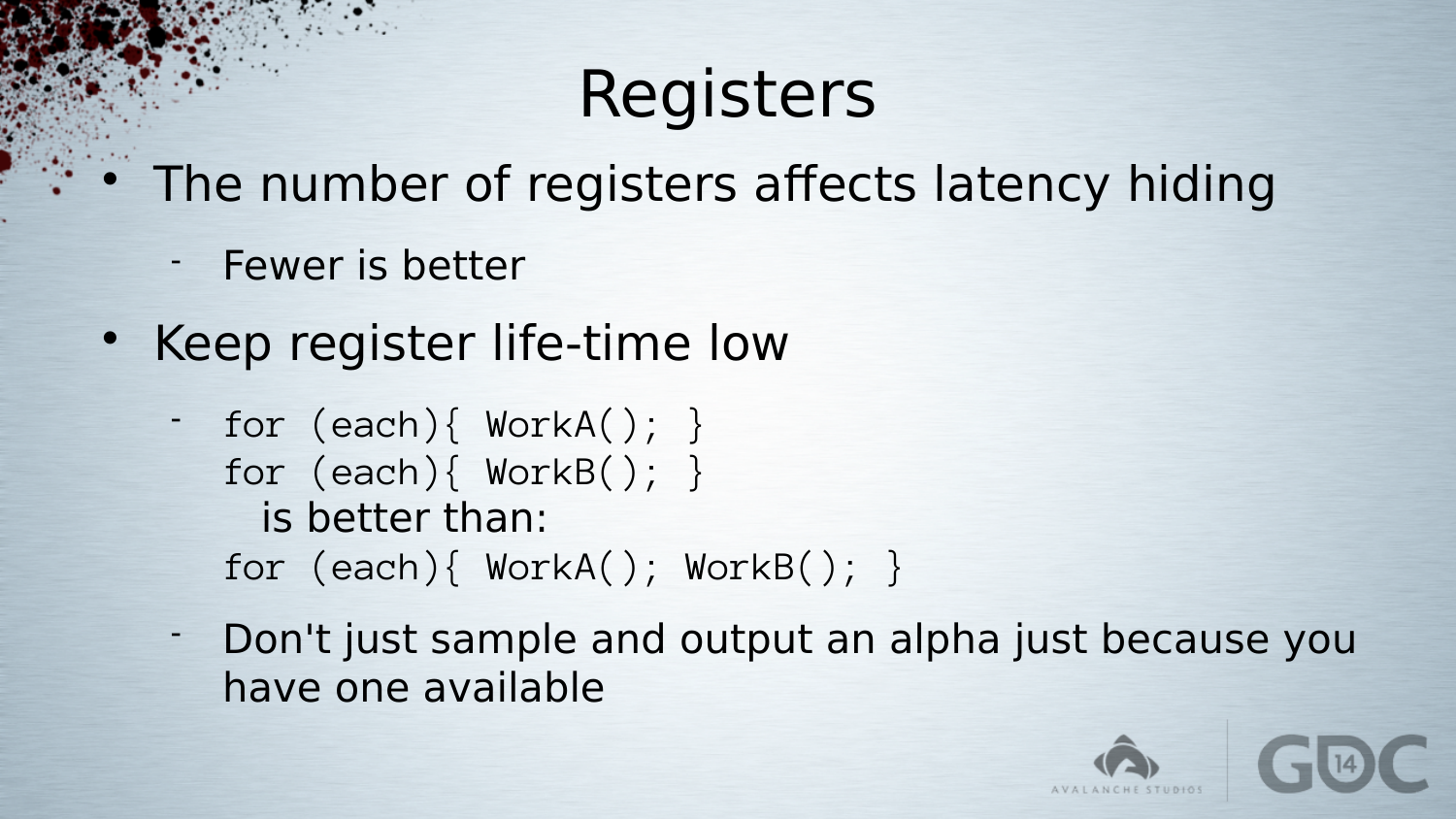

# Registers
The number of registers affects latency hiding
Fewer is better
Keep register life-time low
for (each){ WorkA(); }
for (each){ WorkB(); }
   is better than:
for (each){ WorkA(); WorkB(); }
Don't just sample and output an alpha just because you have one available